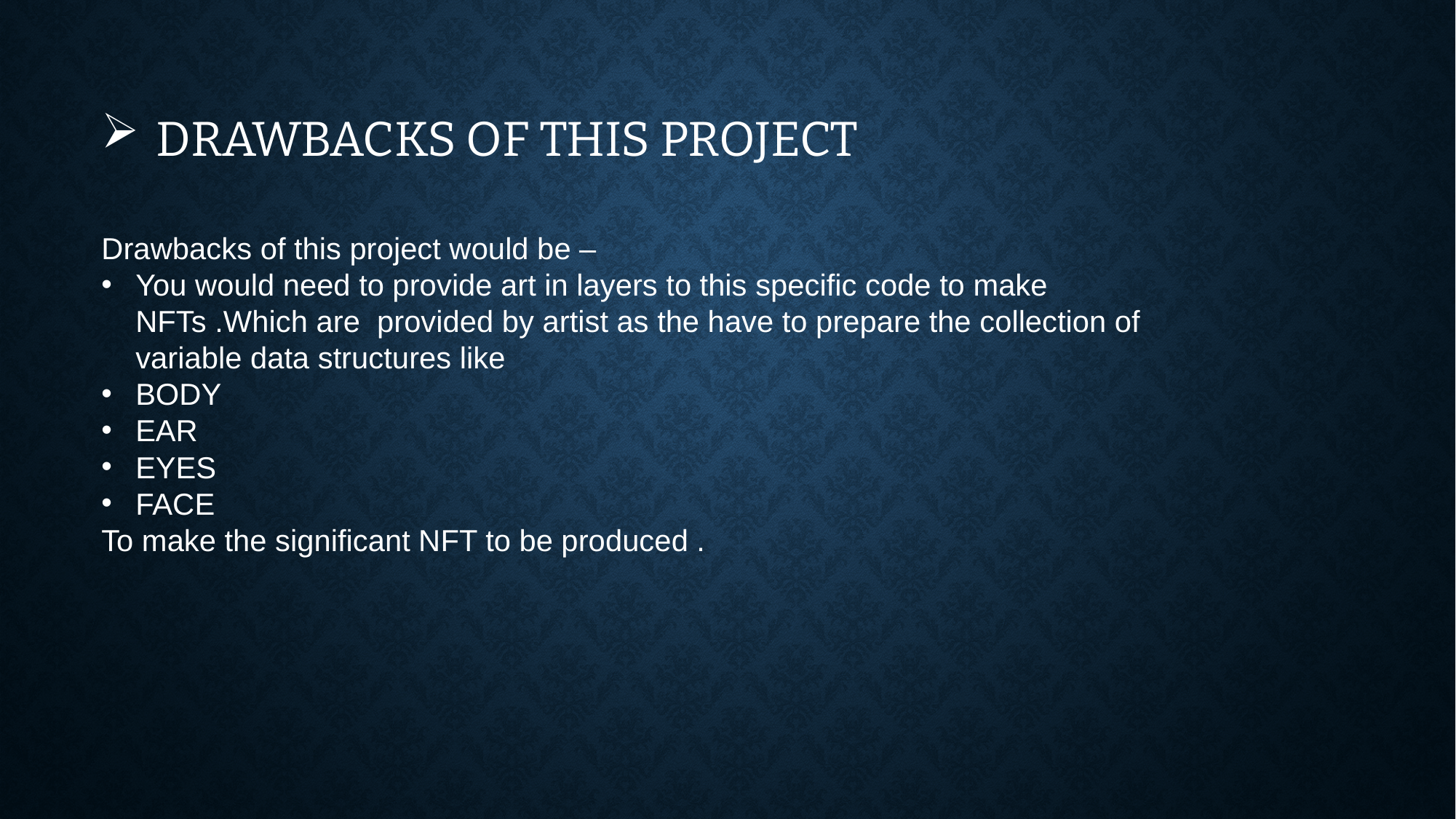

DRAWBACKS OF THIS PROJECT
Drawbacks of this project would be –
You would need to provide art in layers to this specific code to make NFTs .Which are  provided by artist as the have to prepare the collection of variable data structures like
BODY
EAR
EYES
FACE
To make the significant NFT to be produced .